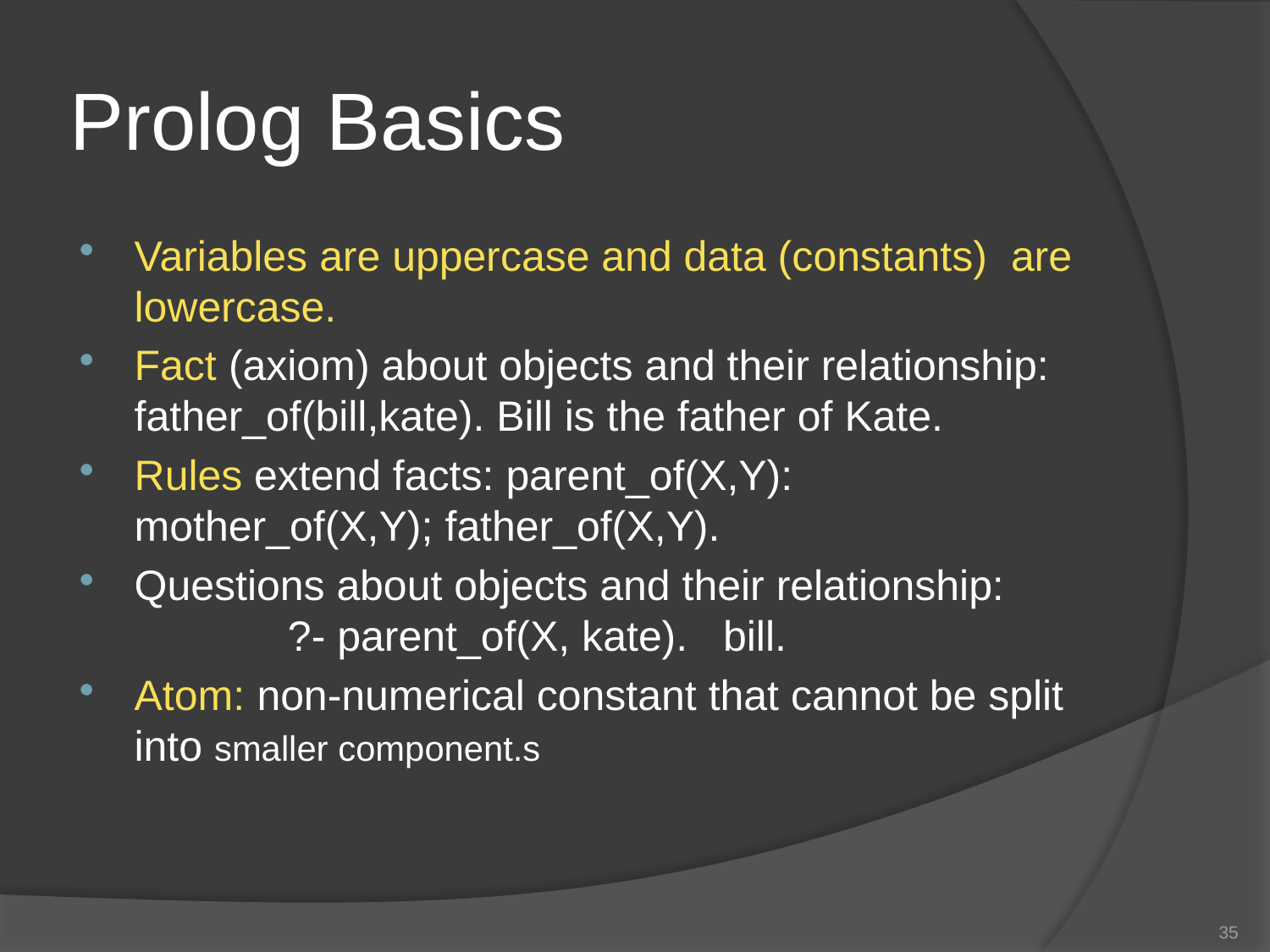

# Prolog Basics
Variables are uppercase and data (constants)  are lowercase.
Fact (axiom) about objects and their relationship: father_of(bill,kate). Bill is the father of Kate.
Rules extend facts: parent_of(X,Y): mother_of(X,Y); father_of(X,Y).
Questions about objects and their relationship:                     ?- parent_of(X, kate).   bill.
Atom: non-numerical constant that cannot be split into smaller component.s
35